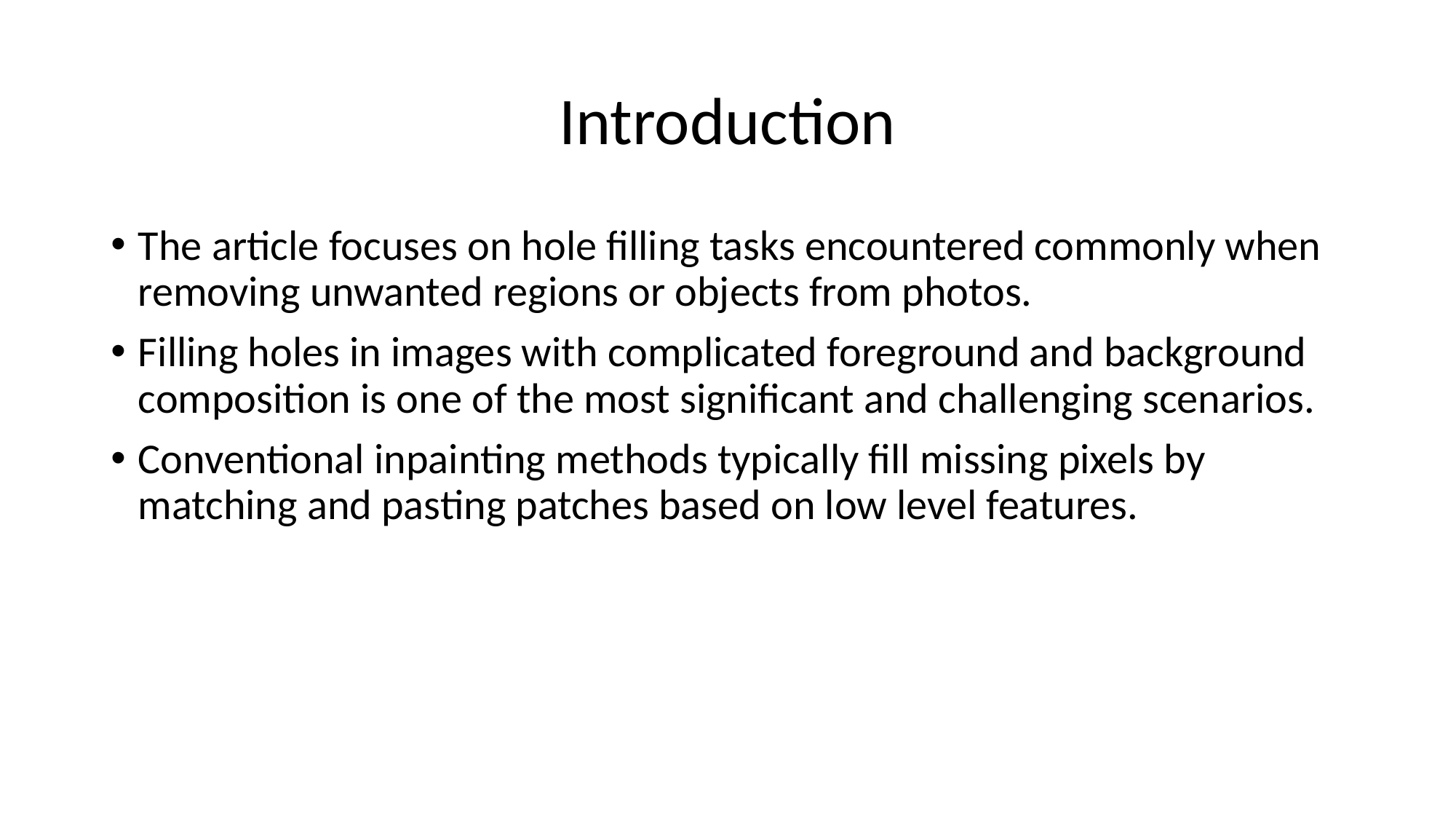

# Introduction
The article focuses on hole filling tasks encountered commonly when removing unwanted regions or objects from photos.
Filling holes in images with complicated foreground and background composition is one of the most significant and challenging scenarios.
Conventional inpainting methods typically fill missing pixels by matching and pasting patches based on low level features.